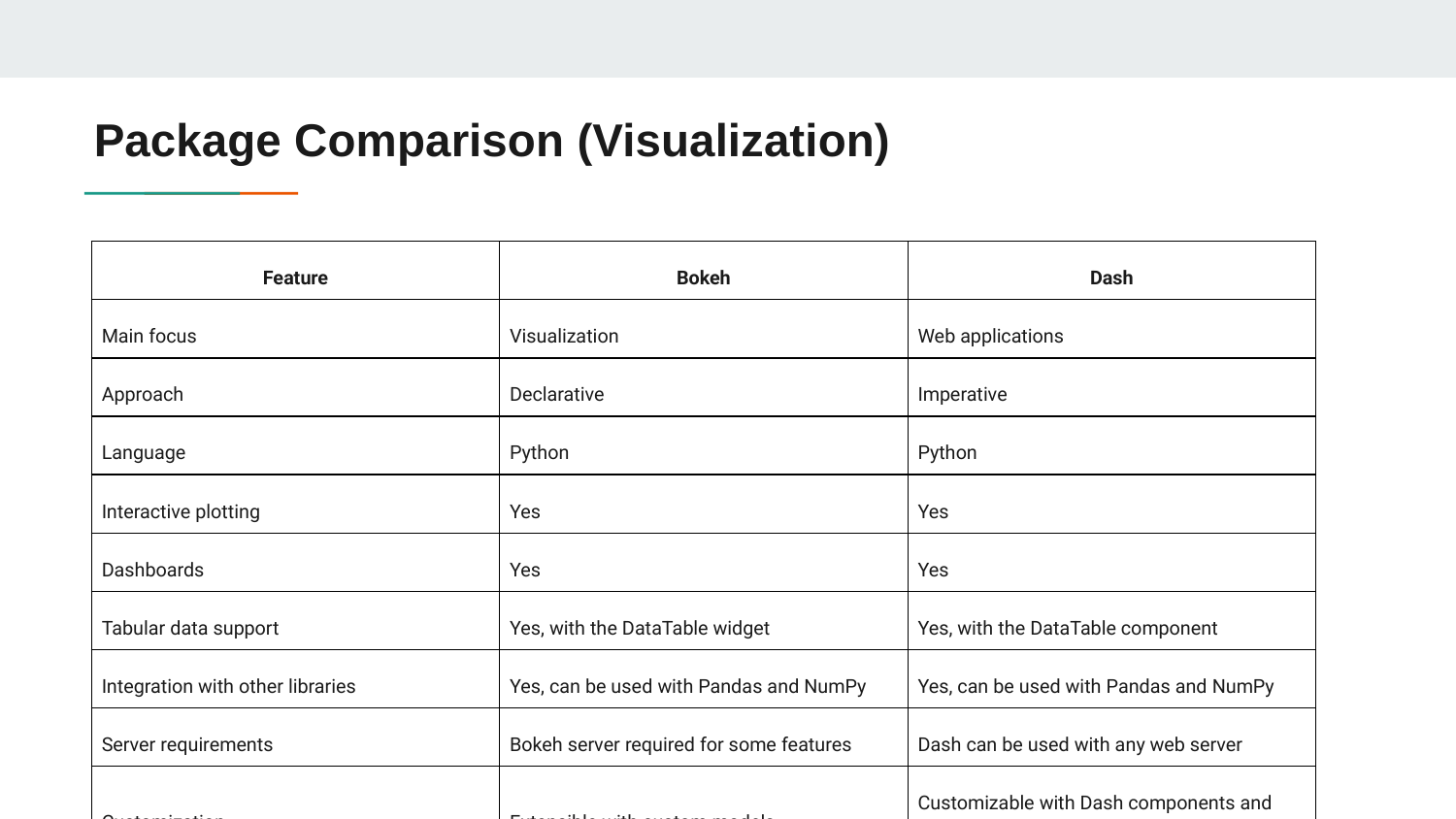

# Package Comparison (Visualization)
| Feature | Bokeh | Dash |
| --- | --- | --- |
| Main focus | Visualization | Web applications |
| Approach | Declarative | Imperative |
| Language | Python | Python |
| Interactive plotting | Yes | Yes |
| Dashboards | Yes | Yes |
| Tabular data support | Yes, with the DataTable widget | Yes, with the DataTable component |
| Integration with other libraries | Yes, can be used with Pandas and NumPy | Yes, can be used with Pandas and NumPy |
| Server requirements | Bokeh server required for some features | Dash can be used with any web server |
| Customization | Extensible with custom models | Customizable with Dash components and CSS |
| Learning curve | Moderate | Moderate |